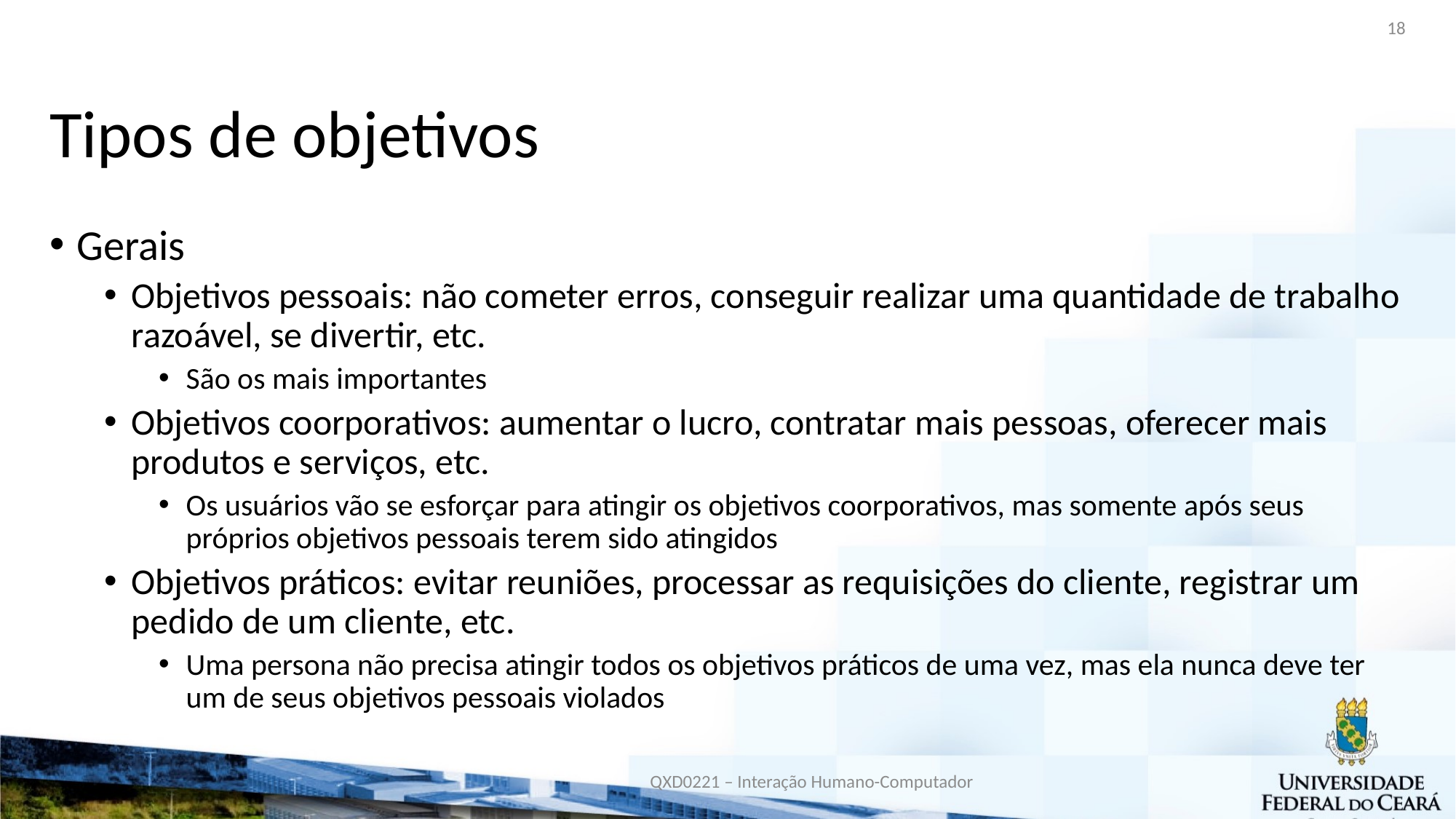

18
# Tipos de objetivos
Gerais
Objetivos pessoais: não cometer erros, conseguir realizar uma quantidade de trabalho razoável, se divertir, etc.
São os mais importantes
Objetivos coorporativos: aumentar o lucro, contratar mais pessoas, oferecer mais produtos e serviços, etc.
Os usuários vão se esforçar para atingir os objetivos coorporativos, mas somente após seus próprios objetivos pessoais terem sido atingidos
Objetivos práticos: evitar reuniões, processar as requisições do cliente, registrar um pedido de um cliente, etc.
Uma persona não precisa atingir todos os objetivos práticos de uma vez, mas ela nunca deve ter um de seus objetivos pessoais violados

QXD0221 – Interação Humano-Computador